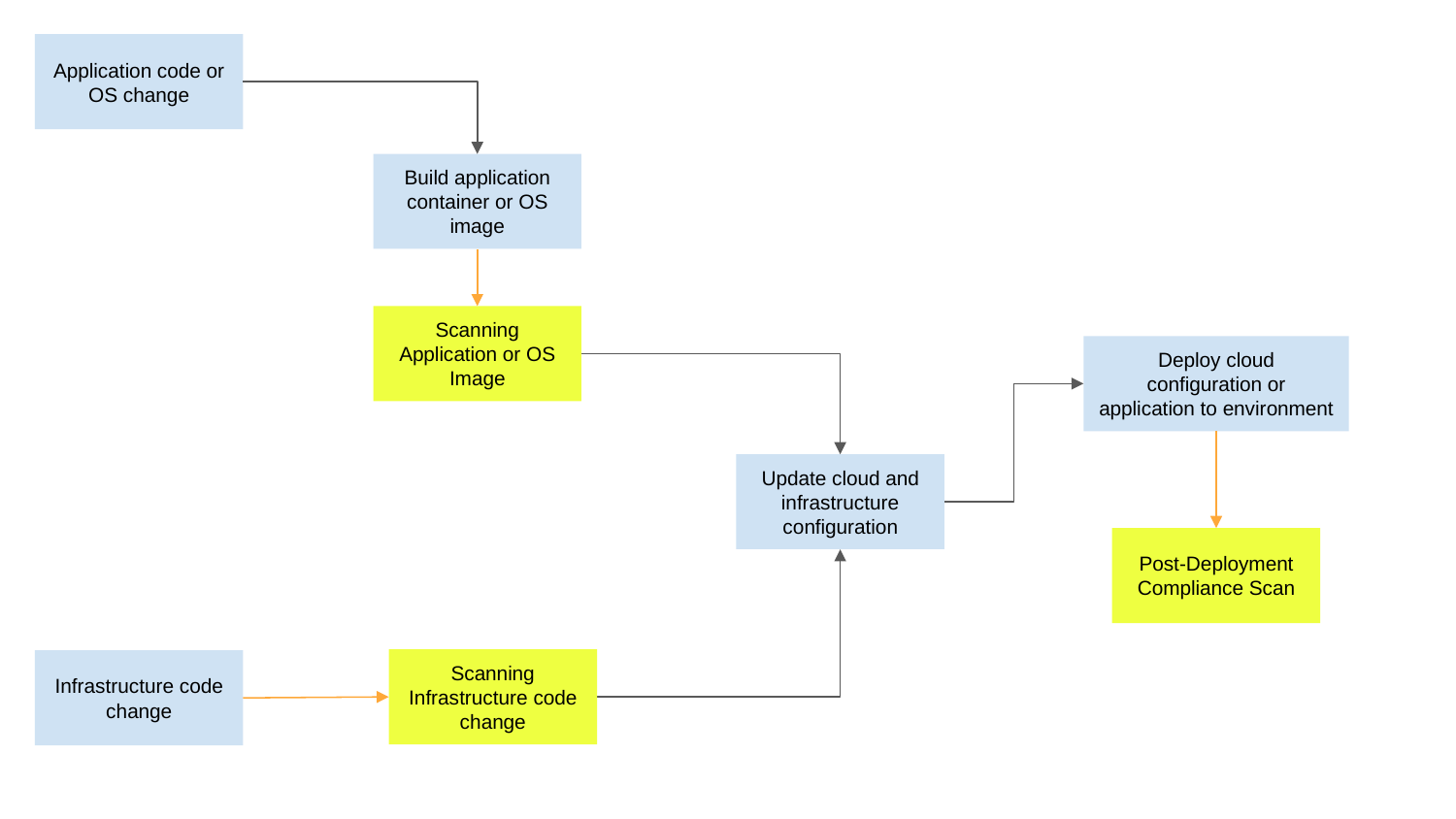

Application code or OS change
Build application container or OS image
Scanning Application or OS Image
Deploy cloud configuration or application to environment
Update cloud and infrastructure configuration
Post-Deployment Compliance Scan
Scanning Infrastructure code change
Infrastructure code change